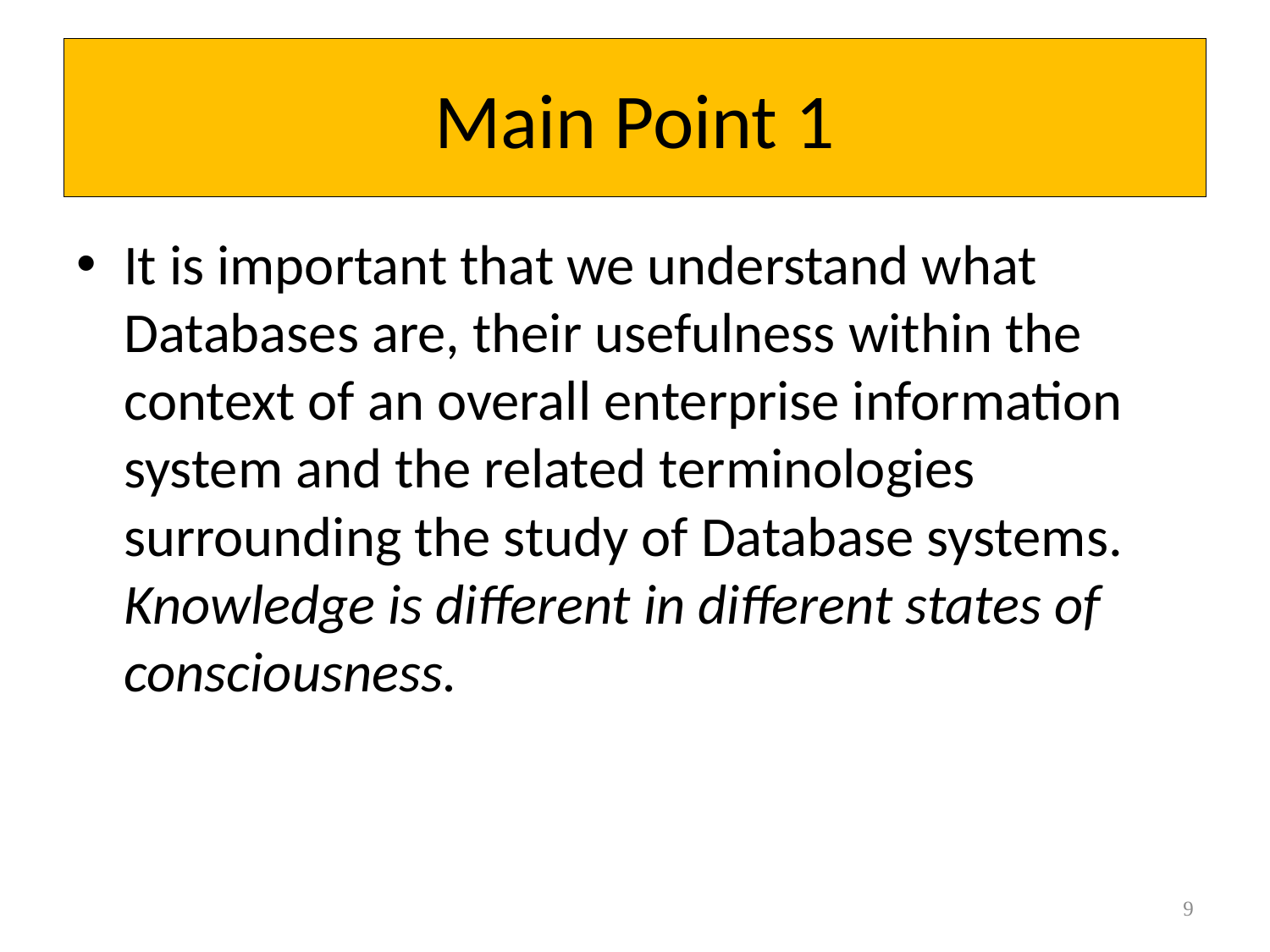

# Main Point 1
It is important that we understand what Databases are, their usefulness within the context of an overall enterprise information system and the related terminologies surrounding the study of Database systems. Knowledge is different in different states of consciousness.
9